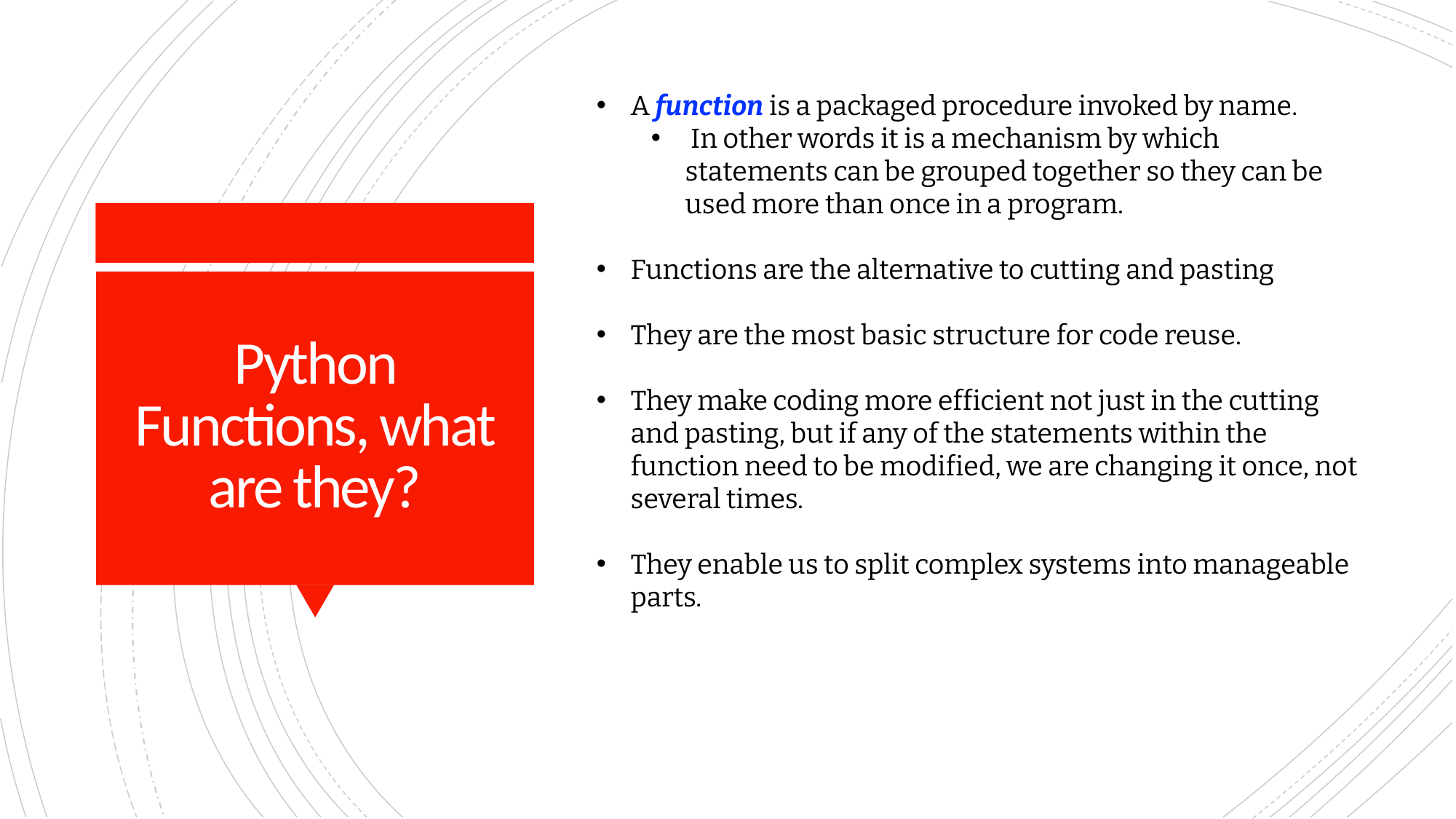

A function is a packaged procedure invoked by name.
 In other words it is a mechanism by which statements can be grouped together so they can be used more than once in a program.

Functions are the alternative to cutting and pasting

They are the most basic structure for code reuse.

They make coding more efficient not just in the cutting and pasting, but if any of the statements within the function need to be modified, we are changing it once, not several times.

They enable us to split complex systems into manageable parts.
# Python Functions, what are they?